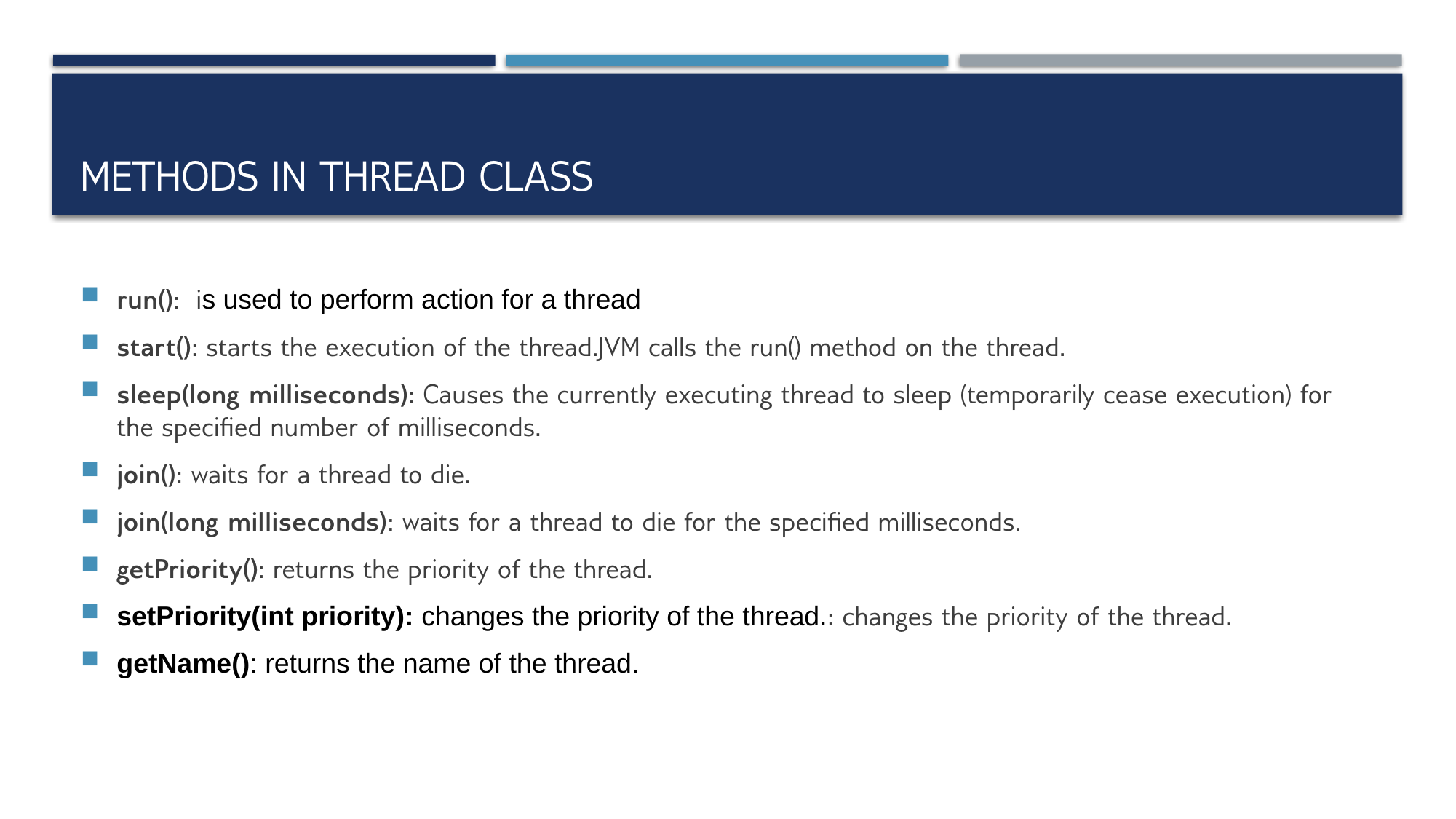

# METHODS in thread class
run():  is used to perform action for a thread
start(): starts the execution of the thread.JVM calls the run() method on the thread.
sleep(long milliseconds): Causes the currently executing thread to sleep (temporarily cease execution) for the specified number of milliseconds.
join(): waits for a thread to die.
join(long milliseconds): waits for a thread to die for the specified milliseconds.
getPriority(): returns the priority of the thread.
setPriority(int priority): changes the priority of the thread.: changes the priority of the thread.
getName(): returns the name of the thread.